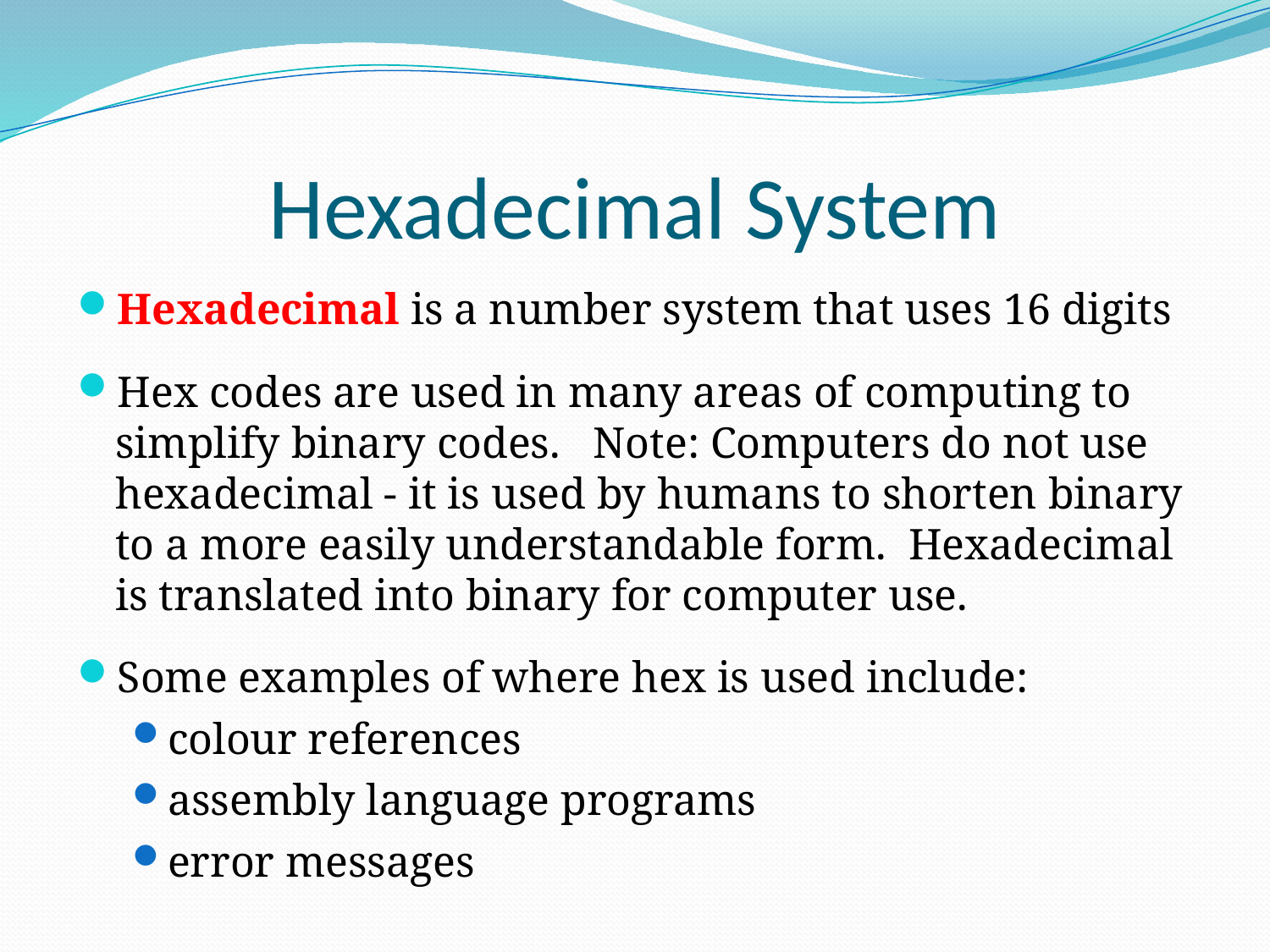

# Hexadecimal System
Hexadecimal is a number system that uses 16 digits
Hex codes are used in many areas of computing to simplify binary codes.   Note: Computers do not use hexadecimal - it is used by humans to shorten binary to a more easily understandable form.  Hexadecimal is translated into binary for computer use.
Some examples of where hex is used include:
colour references
assembly language programs
error messages